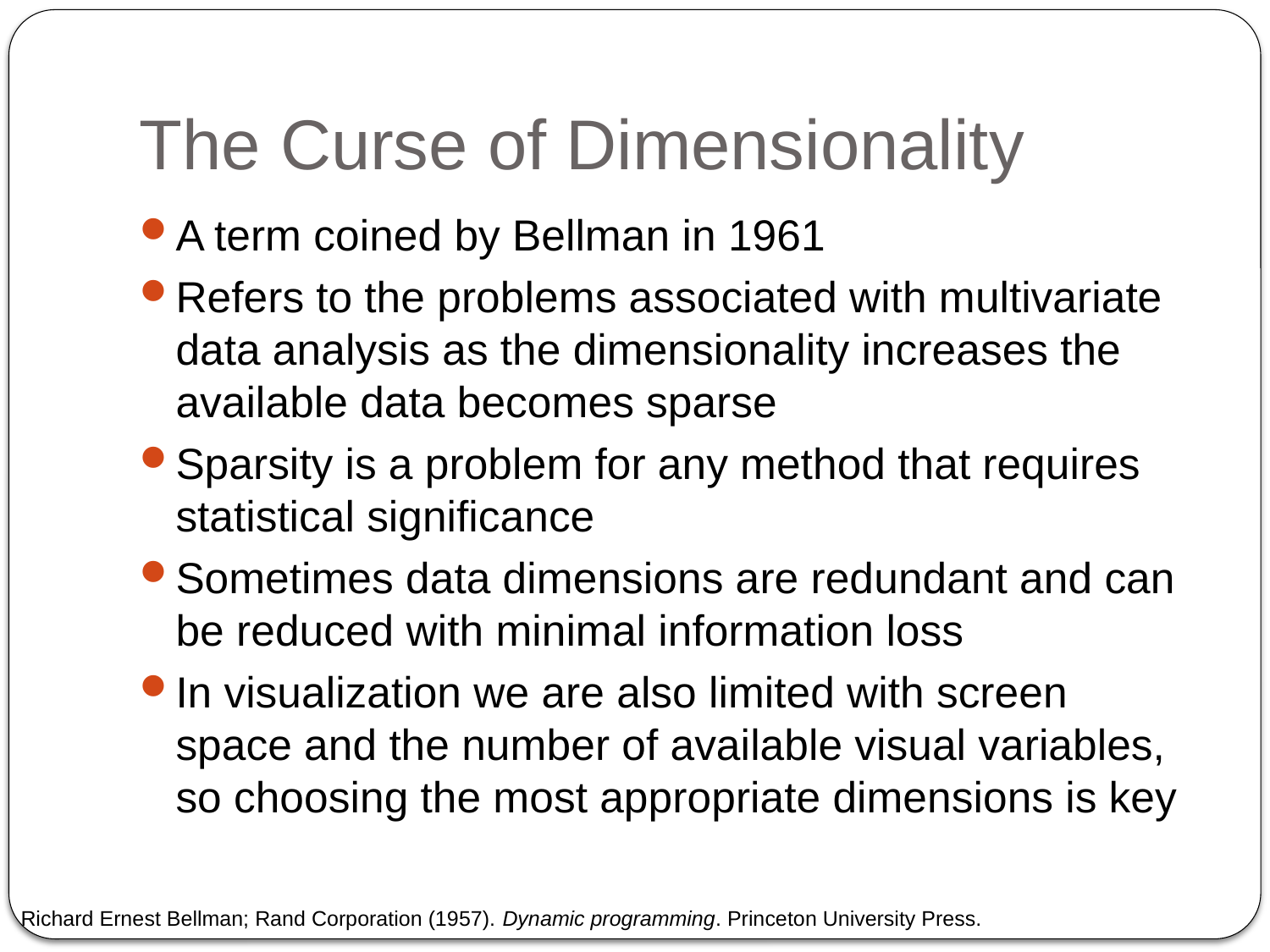

# The Curse of Dimensionality
A term coined by Bellman in 1961
Refers to the problems associated with multivariate data analysis as the dimensionality increases the available data becomes sparse
Sparsity is a problem for any method that requires statistical significance
Sometimes data dimensions are redundant and can be reduced with minimal information loss
In visualization we are also limited with screen space and the number of available visual variables, so choosing the most appropriate dimensions is key
Richard Ernest Bellman; Rand Corporation (1957). Dynamic programming. Princeton University Press.